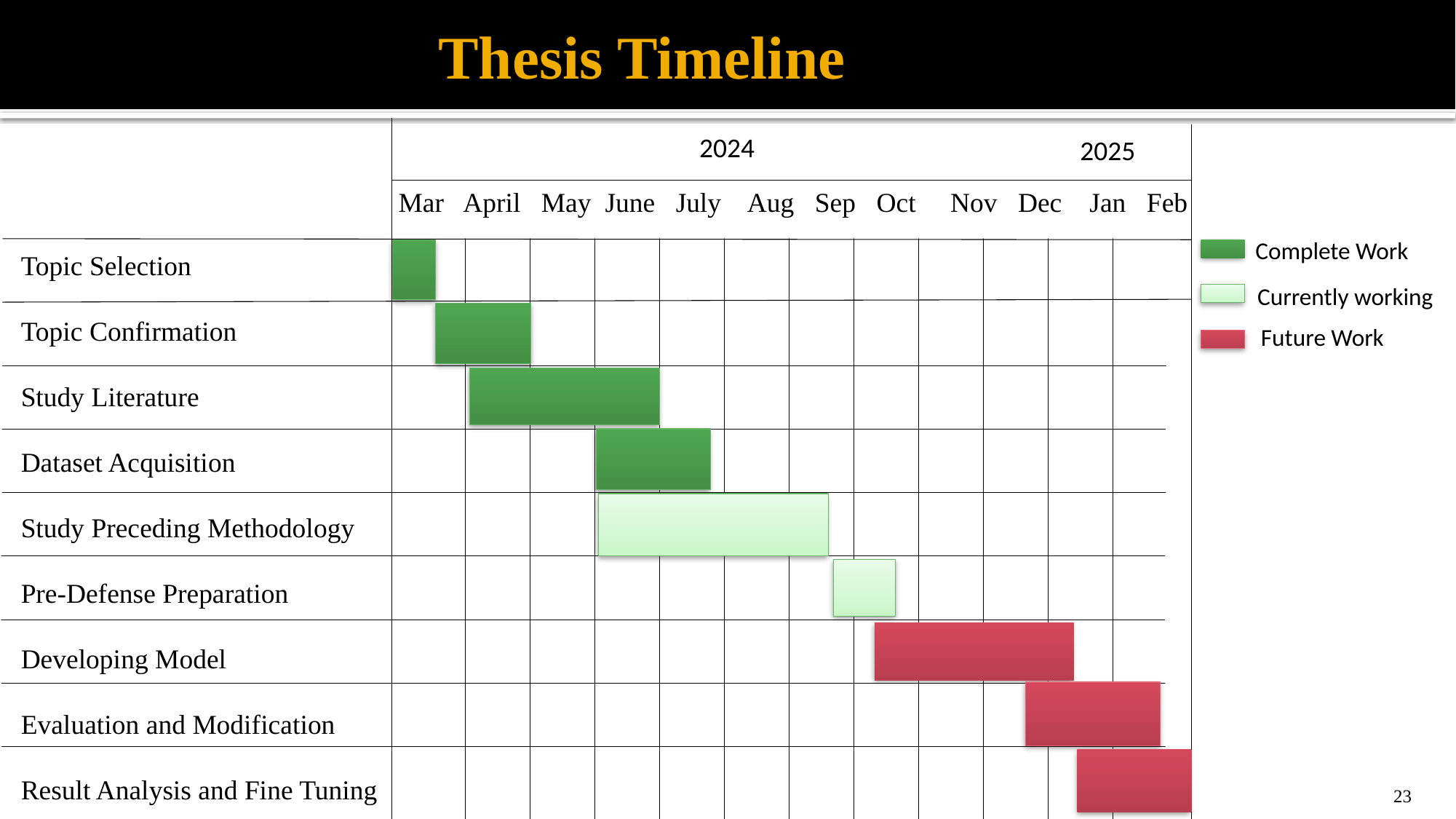

# Thesis Timeline
2024
2025
    Mar   April   May  June   July    Aug   Sep   Oct     Nov   Dec    Jan   Feb

Complete Work

Topic Selection

Topic Confirmation

Study Literature

Dataset Acquisition

Study Preceding Methodology
Pre-Defense Preparation

Developing Model

Evaluation and Modification

Result Analysis and Fine Tuning

Currently working

Future Work

23